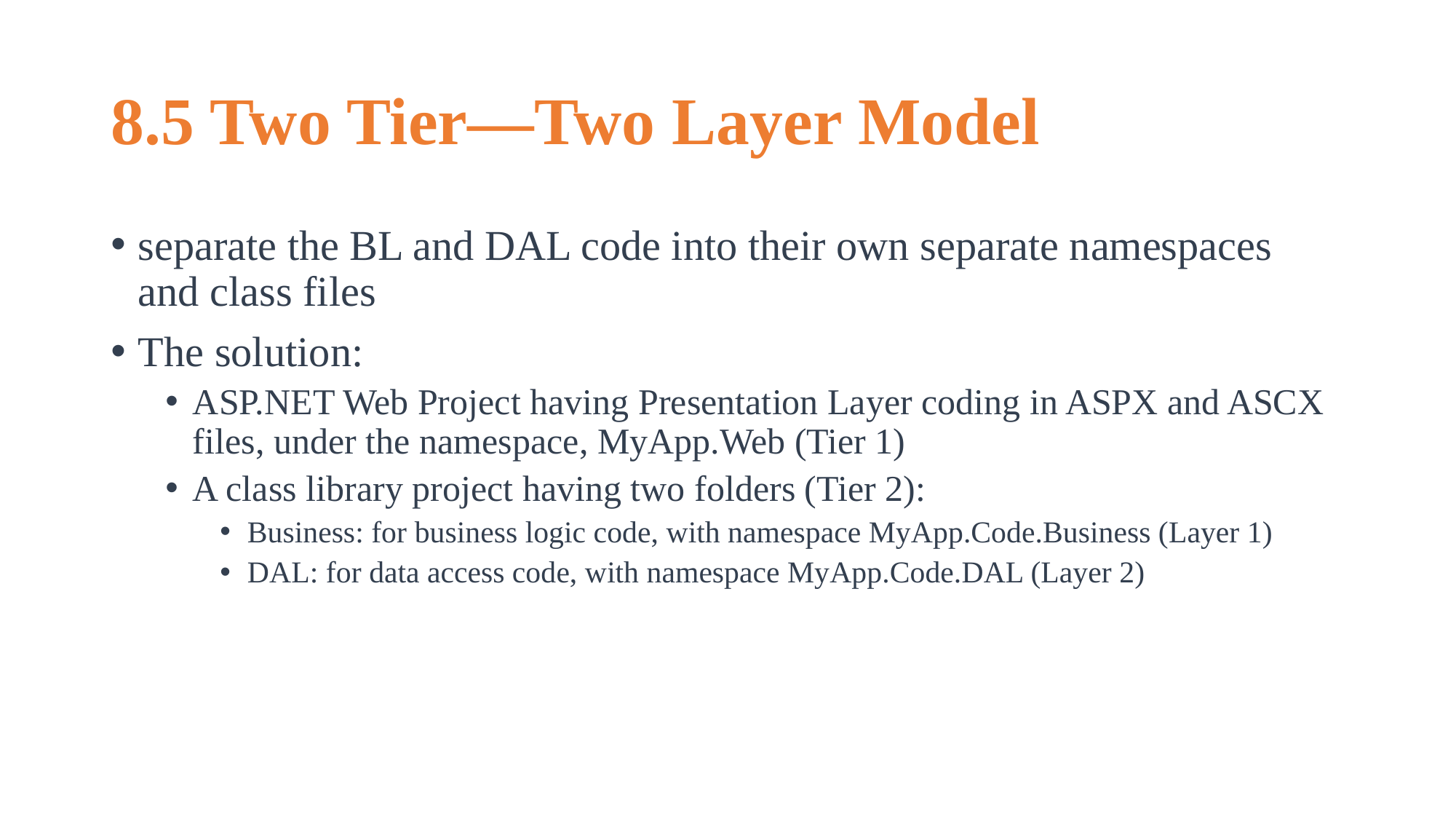

# 8.5 Two Tier—Two Layer Model
separate the BL and DAL code into their own separate namespaces
and class files
The solution:
ASP.NET Web Project having Presentation Layer coding in ASPX and ASCX
files, under the namespace, MyApp.Web (Tier 1)
A class library project having two folders (Tier 2):
Business: for business logic code, with namespace MyApp.Code.Business (Layer 1)
DAL: for data access code, with namespace MyApp.Code.DAL (Layer 2)